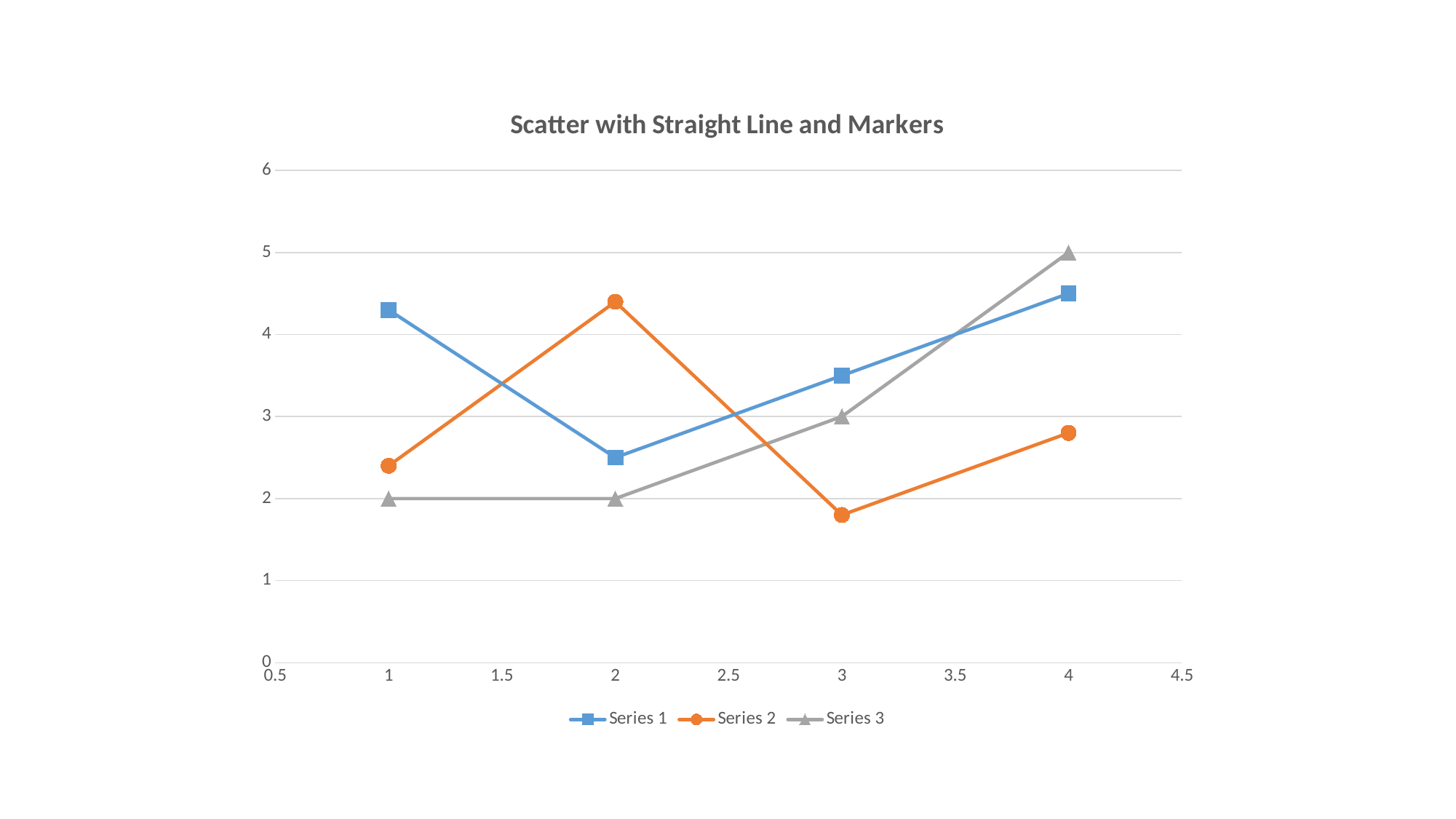

### Chart: Scatter with Straight Line and Markers

| Category | Series 1 | Series 2 | Series 3 |
|---|---|---|---|